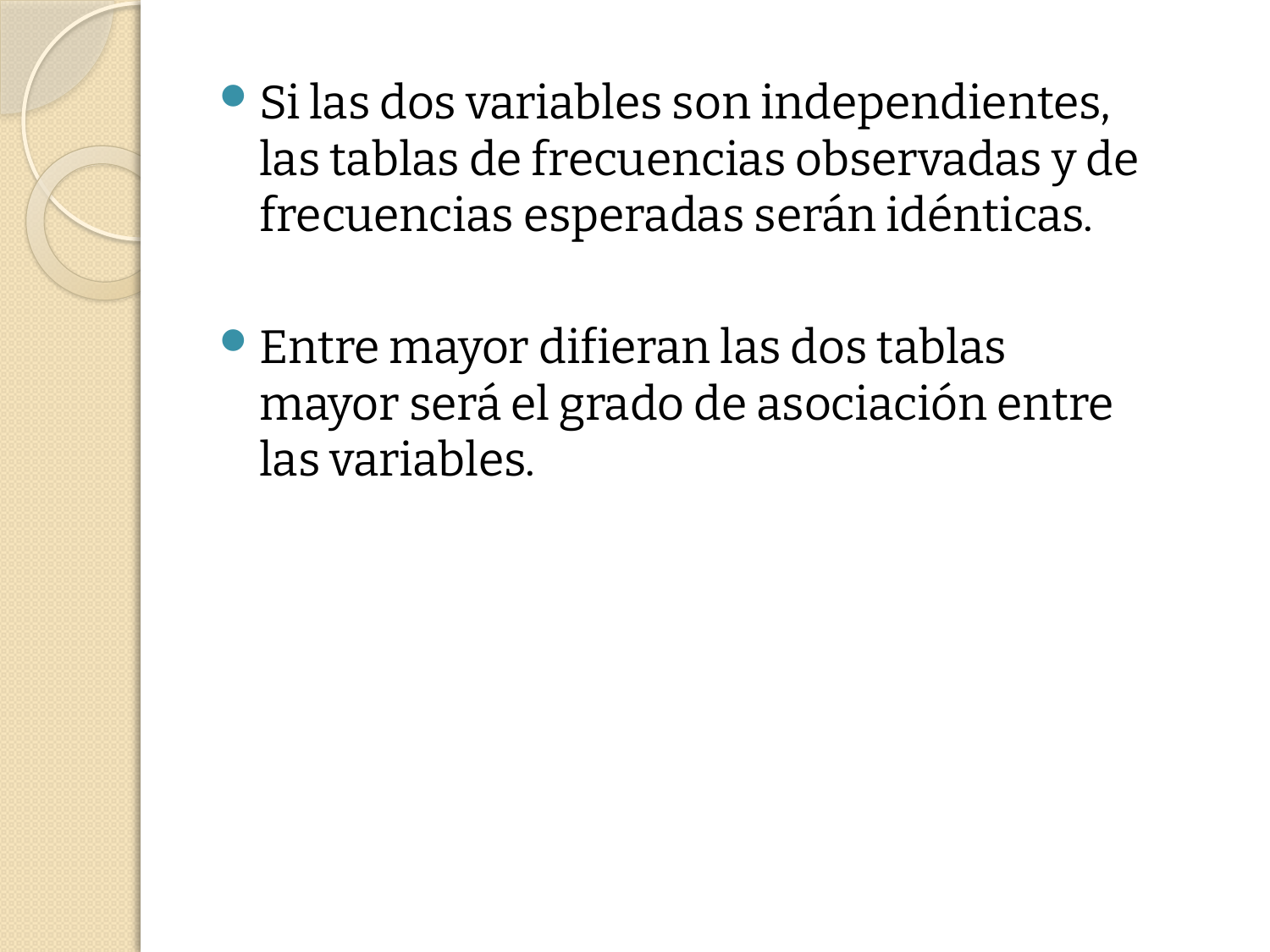

Si las dos variables son independientes, las tablas de frecuencias observadas y de frecuencias esperadas serán idénticas.

Entre mayor difieran las dos tablas mayor será el grado de asociación entre las variables.